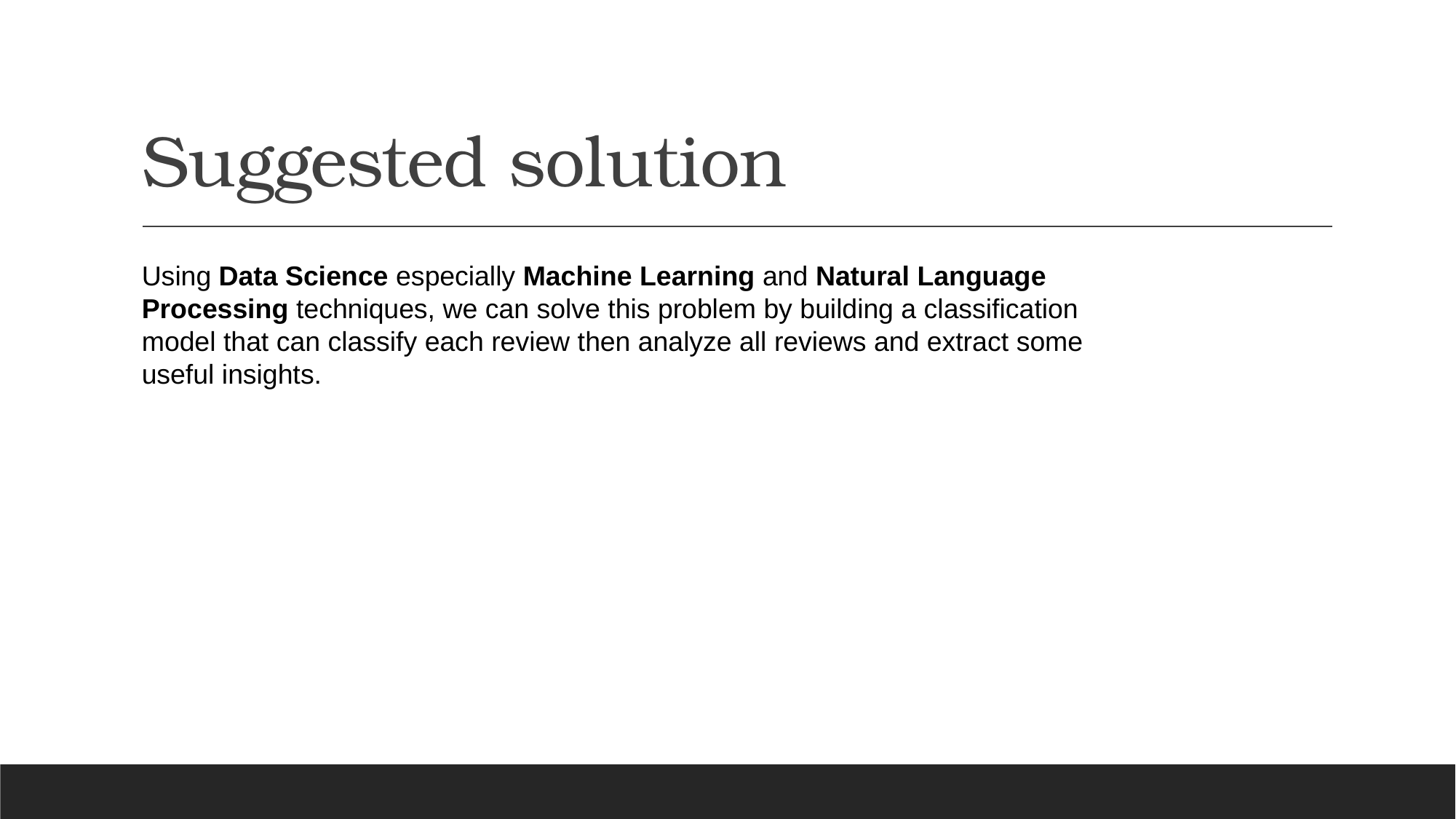

# Suggested solution
Using Data Science especially Machine Learning and Natural Language Processing techniques, we can solve this problem by building a classification model that can classify each review then analyze all reviews and extract some useful insights.